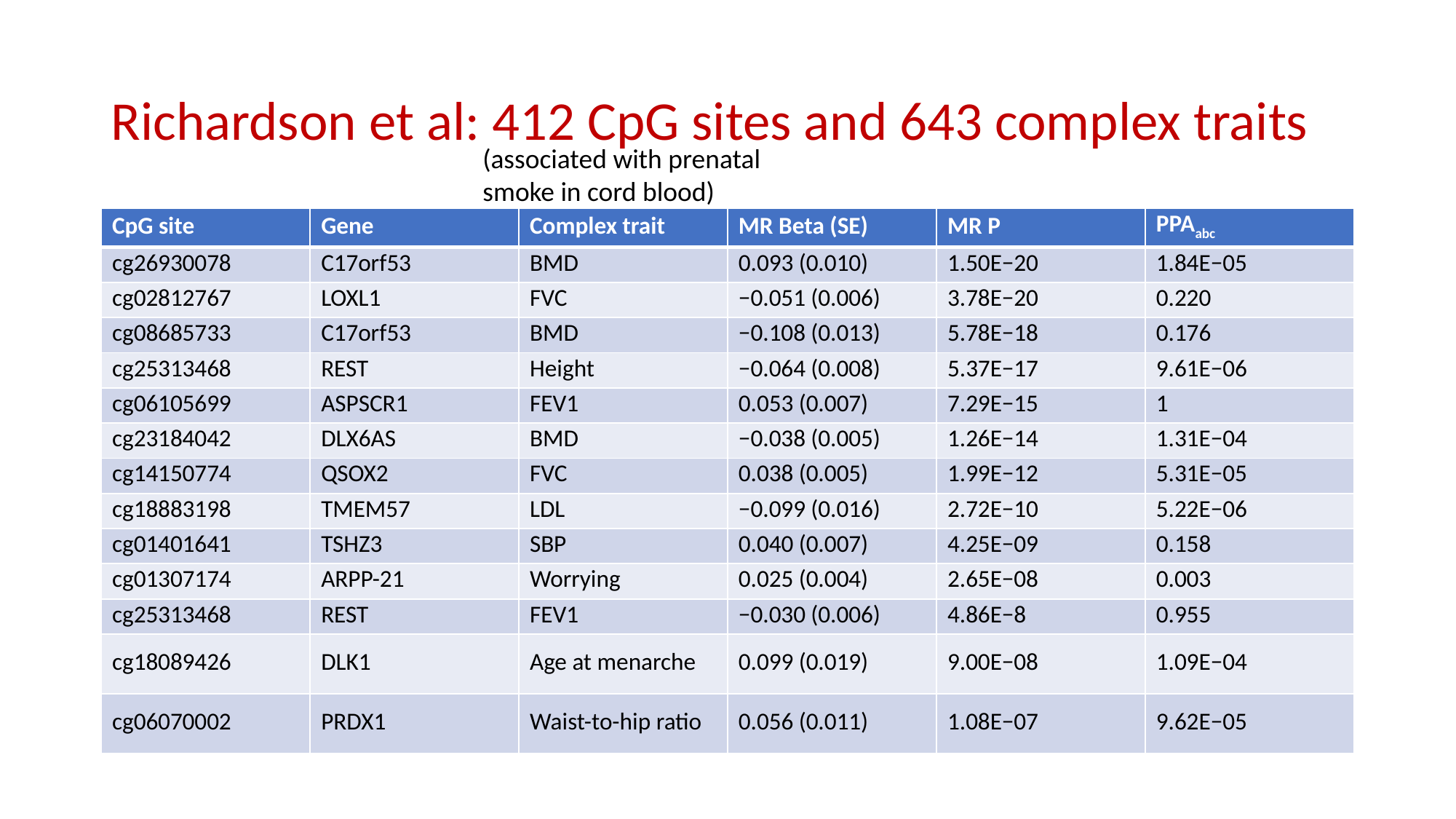

# Richardson et al: 412 CpG sites and 643 complex traits
(associated with prenatal smoke in cord blood)
| CpG site | Gene | Complex trait | MR Beta (SE) | MR P | PPAabc |
| --- | --- | --- | --- | --- | --- |
| cg26930078 | C17orf53 | BMD | 0.093 (0.010) | 1.50E−20 | 1.84E−05 |
| cg02812767 | LOXL1 | FVC | −0.051 (0.006) | 3.78E−20 | 0.220 |
| cg08685733 | C17orf53 | BMD | −0.108 (0.013) | 5.78E−18 | 0.176 |
| cg25313468 | REST | Height | −0.064 (0.008) | 5.37E−17 | 9.61E−06 |
| cg06105699 | ASPSCR1 | FEV1 | 0.053 (0.007) | 7.29E−15 | 1 |
| cg23184042 | DLX6AS | BMD | −0.038 (0.005) | 1.26E−14 | 1.31E−04 |
| cg14150774 | QSOX2 | FVC | 0.038 (0.005) | 1.99E−12 | 5.31E−05 |
| cg18883198 | TMEM57 | LDL | −0.099 (0.016) | 2.72E−10 | 5.22E−06 |
| cg01401641 | TSHZ3 | SBP | 0.040 (0.007) | 4.25E−09 | 0.158 |
| cg01307174 | ARPP-21 | Worrying | 0.025 (0.004) | 2.65E−08 | 0.003 |
| cg25313468 | REST | FEV1 | −0.030 (0.006) | 4.86E−8 | 0.955 |
| cg18089426 | DLK1 | Age at menarche | 0.099 (0.019) | 9.00E−08 | 1.09E−04 |
| cg06070002 | PRDX1 | Waist-to-hip ratio | 0.056 (0.011) | 1.08E−07 | 9.62E−05 |